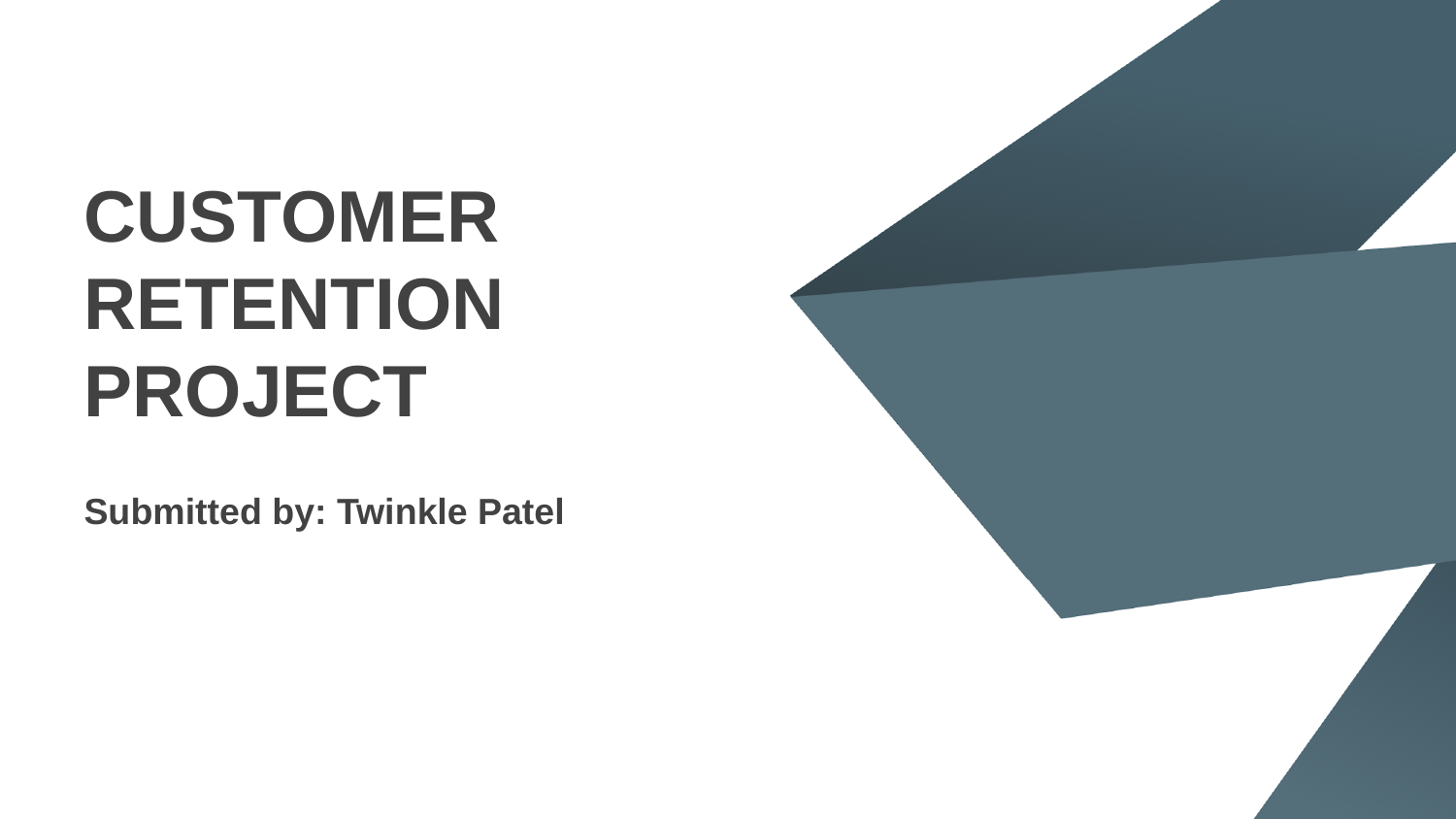

# CUSTOMER RETENTION PROJECT
Submitted by: Twinkle Patel